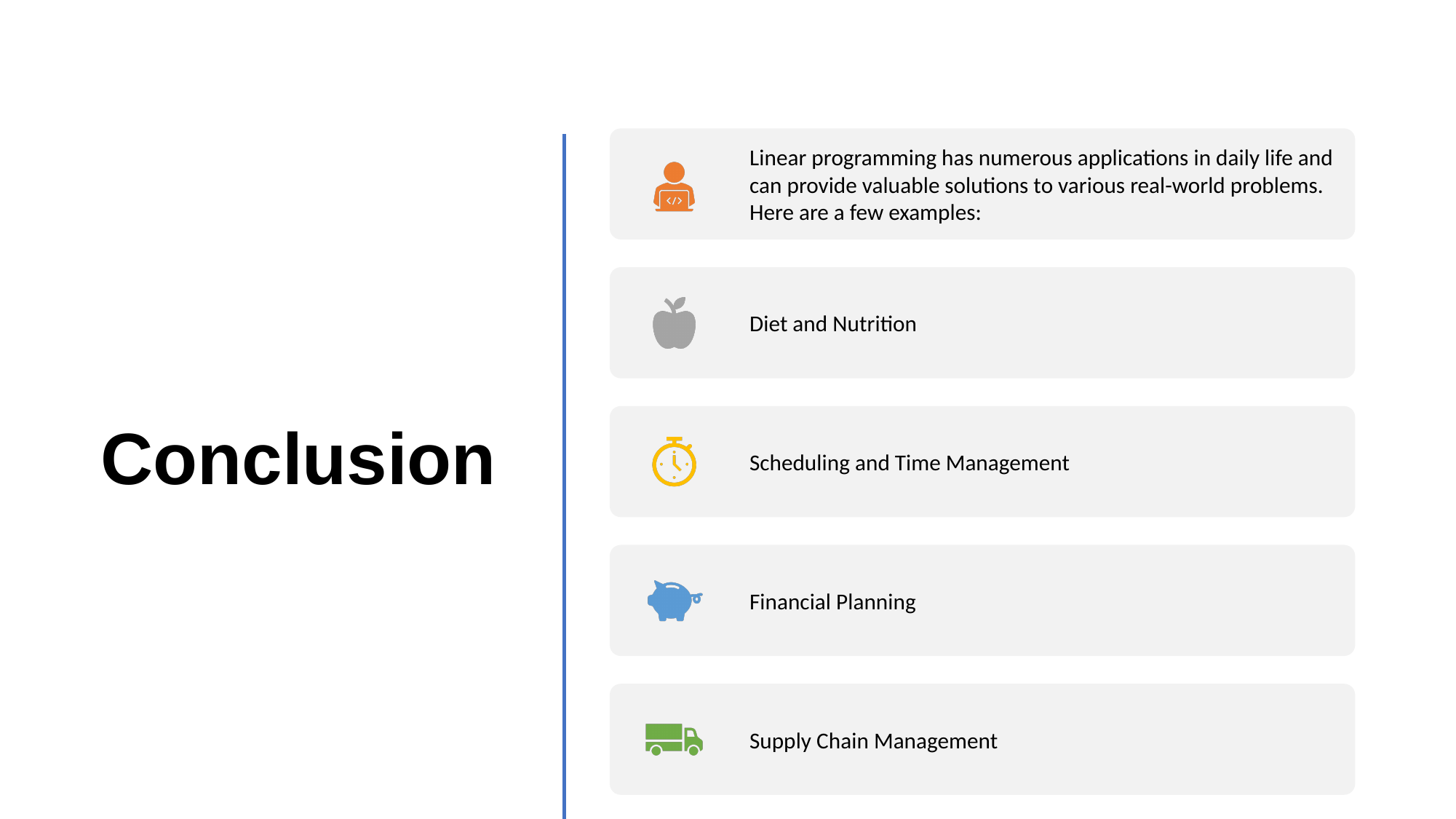

# Conclusion
Linear programming has numerous applications in daily life and can provide valuable solutions to various real-world problems. Here are a few examples:
Diet and Nutrition
Scheduling and Time Management
Financial Planning
Supply Chain Management